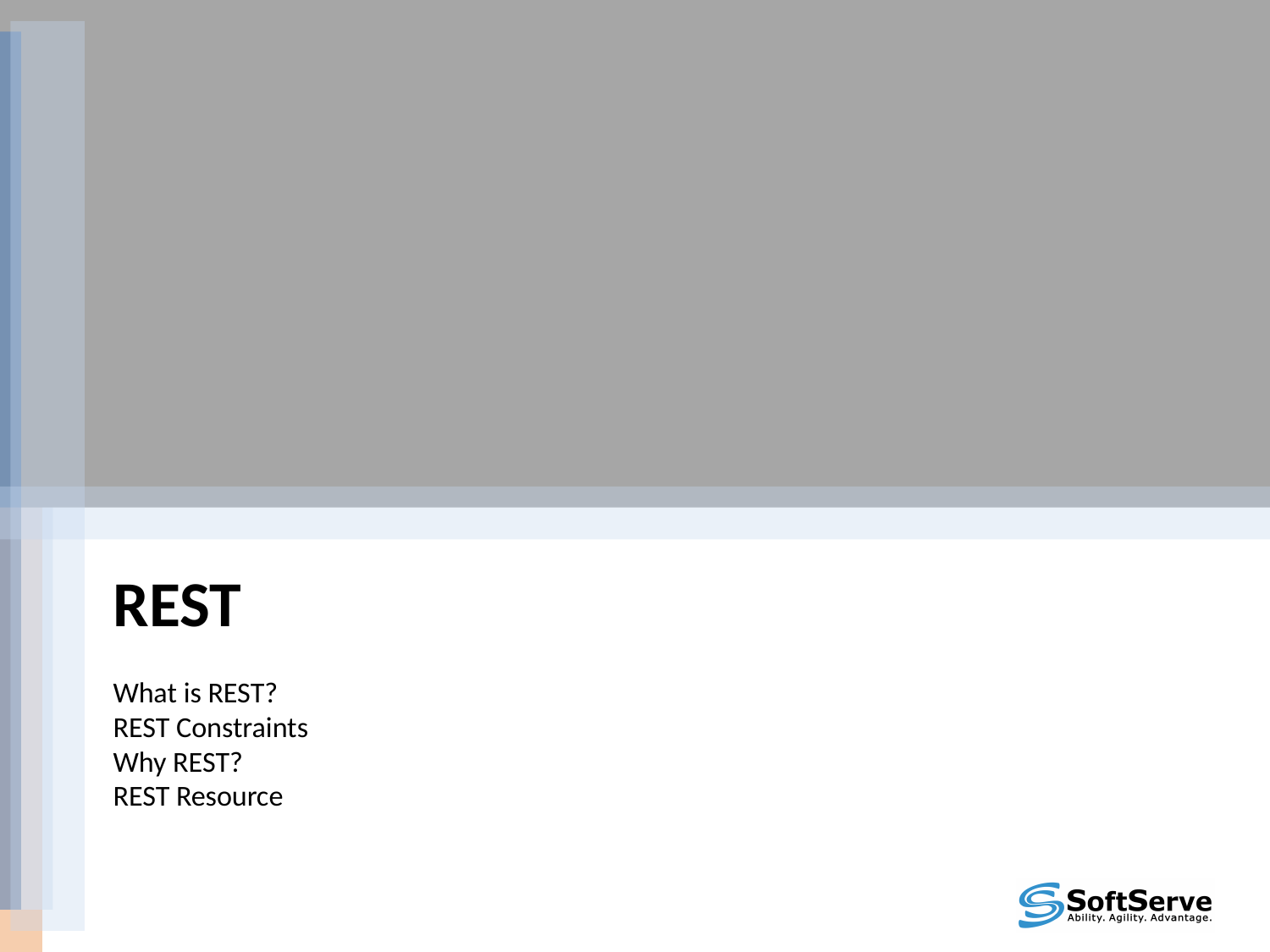

# REST What is REST? REST Constraints Why REST? REST Resource